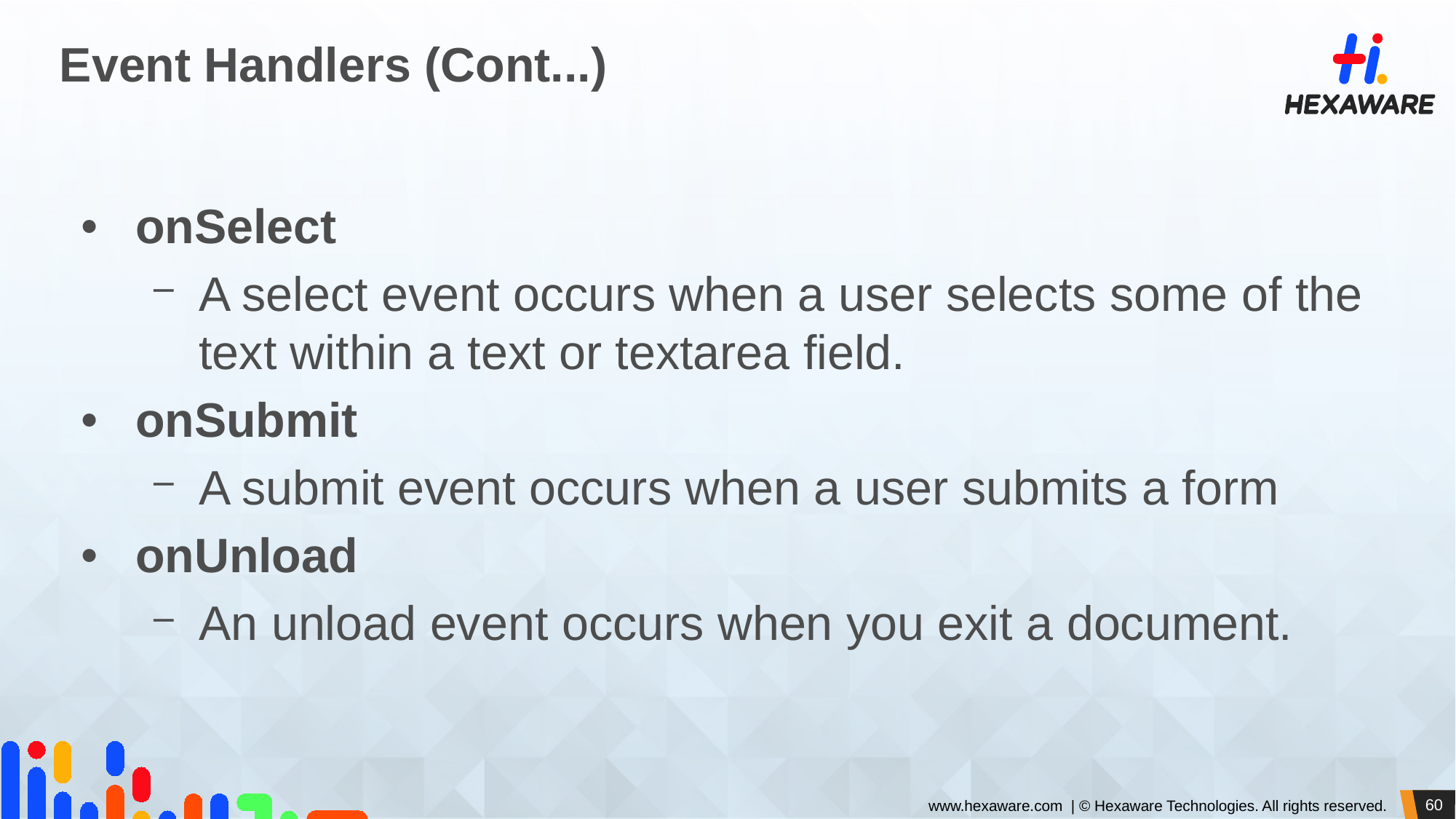

# Event Handlers (Cont...)
onSelect
A select event occurs when a user selects some of the text within a text or textarea field.
onSubmit
A submit event occurs when a user submits a form
onUnload
An unload event occurs when you exit a document.